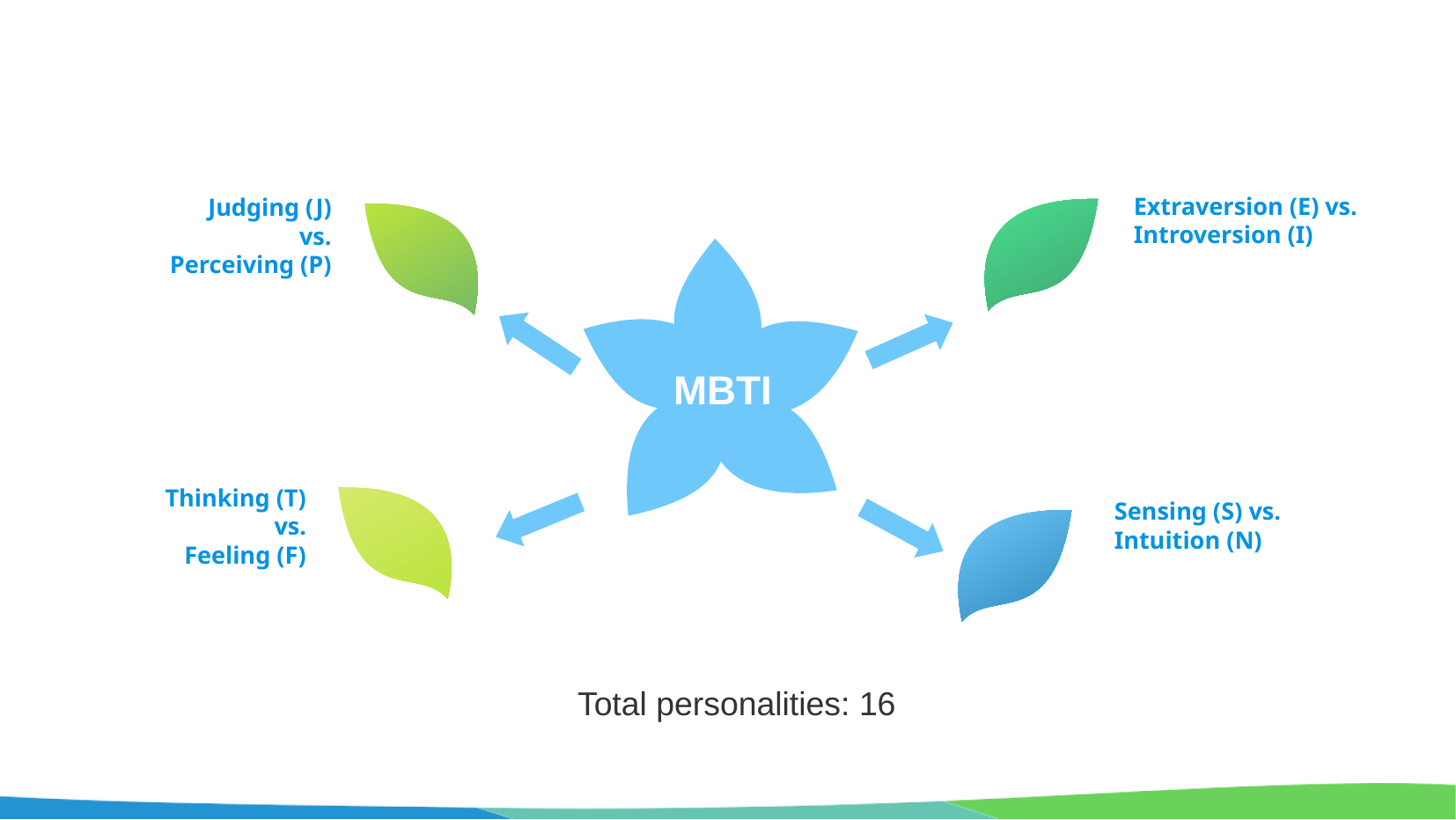

Extraversion (E) vs.
Introversion (I)
Judging (J)
vs.
Perceiving (P)

MBTI
Thinking (T)
vs.
Feeling (F)

Sensing (S) vs.
Intuition (N)

Total personalities: 16